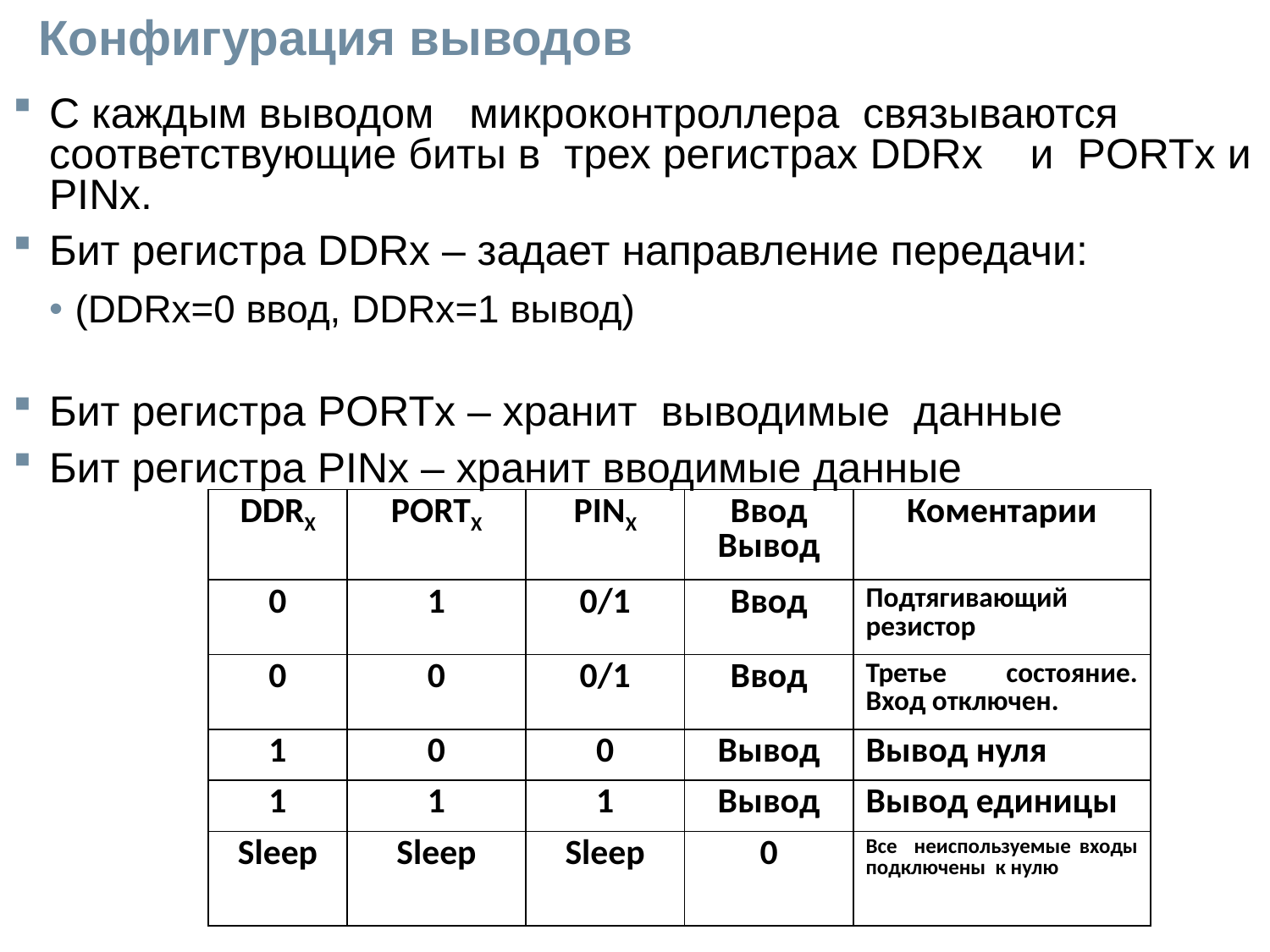

# Конфигурация выводов
С каждым выводом   микроконтроллера  связываются  соответствующие биты в  трех регистрах DDRх    и  PORTx и PINx.
Бит регистра DDRx – задает направление передачи:
(DDRx=0 ввод, DDRx=1 вывод)

Бит регистра PORTx – хранит  выводимые  данные
Бит регистра PINx – хранит вводимые данные

| DDRX | PORTX | PINX | Ввод Вывод | Коментарии |
| --- | --- | --- | --- | --- |
| 0 | 1 | 0/1 | Ввод | Подтягивающий резистор |
| 0 | 0 | 0/1 | Ввод | Третье состояние. Вход отключен. |
| 1 | 0 | 0 | Вывод | Вывод нуля |
| 1 | 1 | 1 | Вывод | Вывод единицы |
| Sleep | Sleep | Sleep | 0 | Все неиспользуемые входы подключены к нулю |